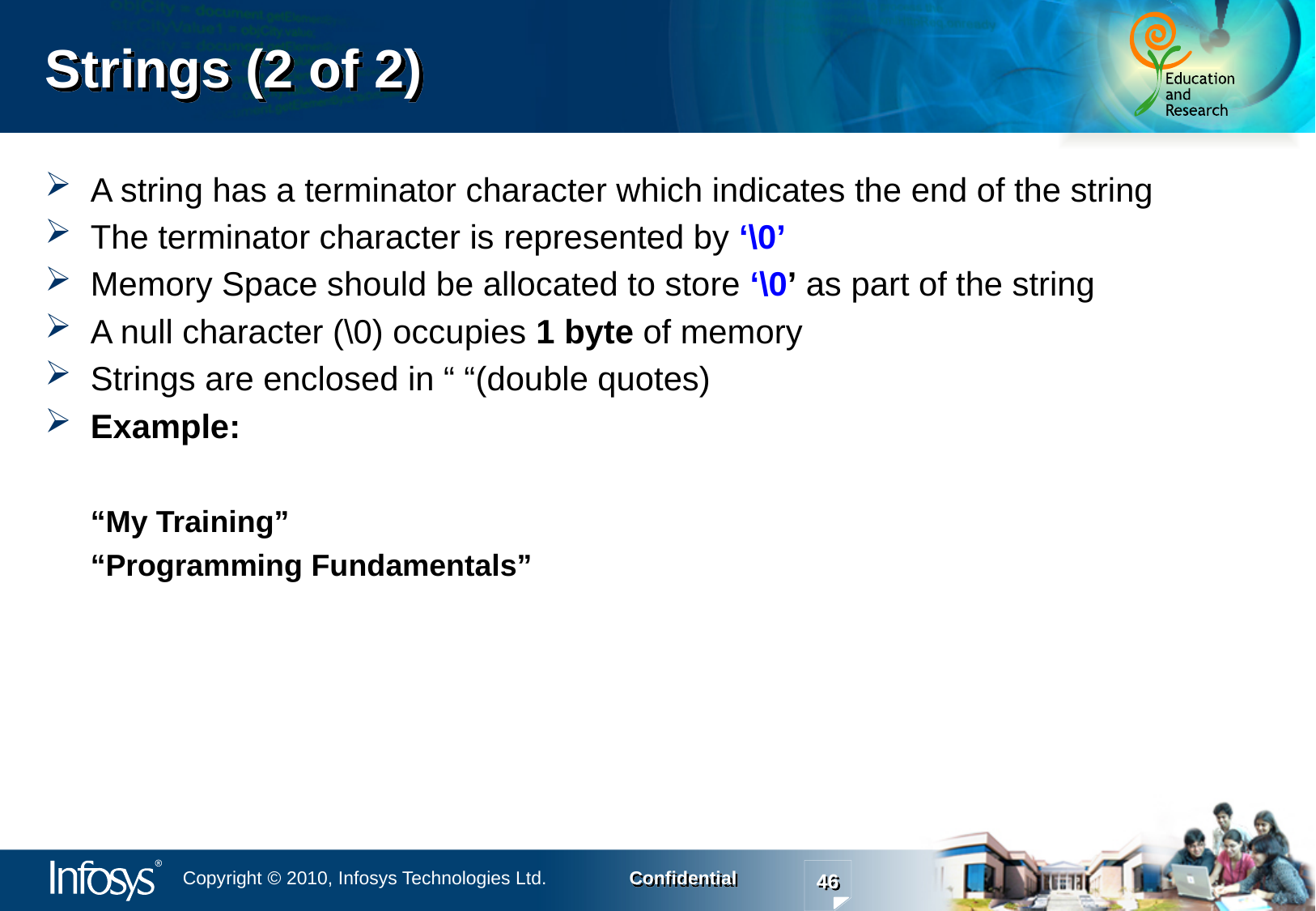

# Strings (2 of 2)
A string has a terminator character which indicates the end of the string
The terminator character is represented by ‘\0’
Memory Space should be allocated to store ‘\0’ as part of the string
A null character (\0) occupies 1 byte of memory
Strings are enclosed in “ “(double quotes)
Example:

	“My Training”
	“Programming Fundamentals”